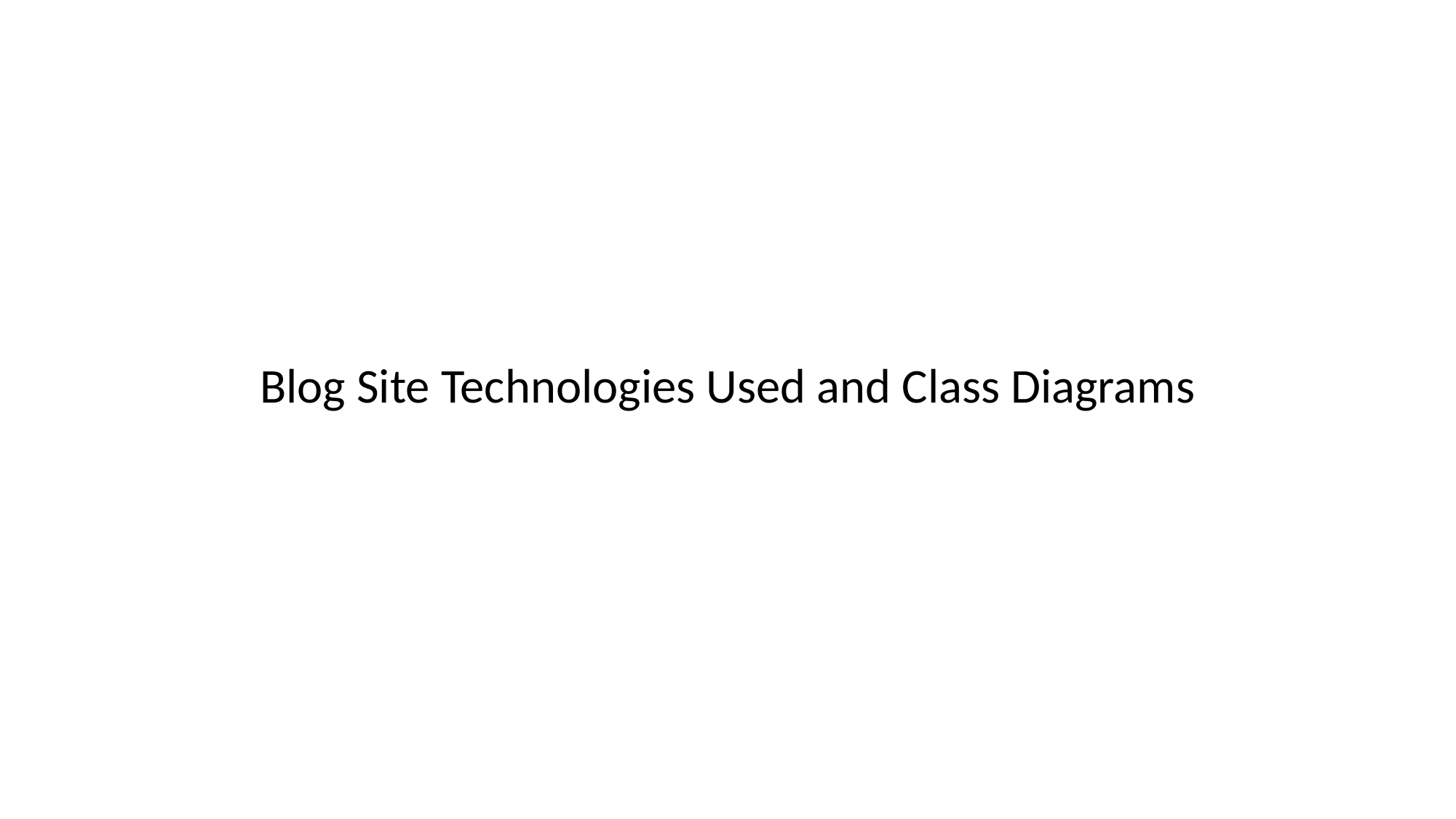

# Blog Site Technologies Used and Class Diagrams